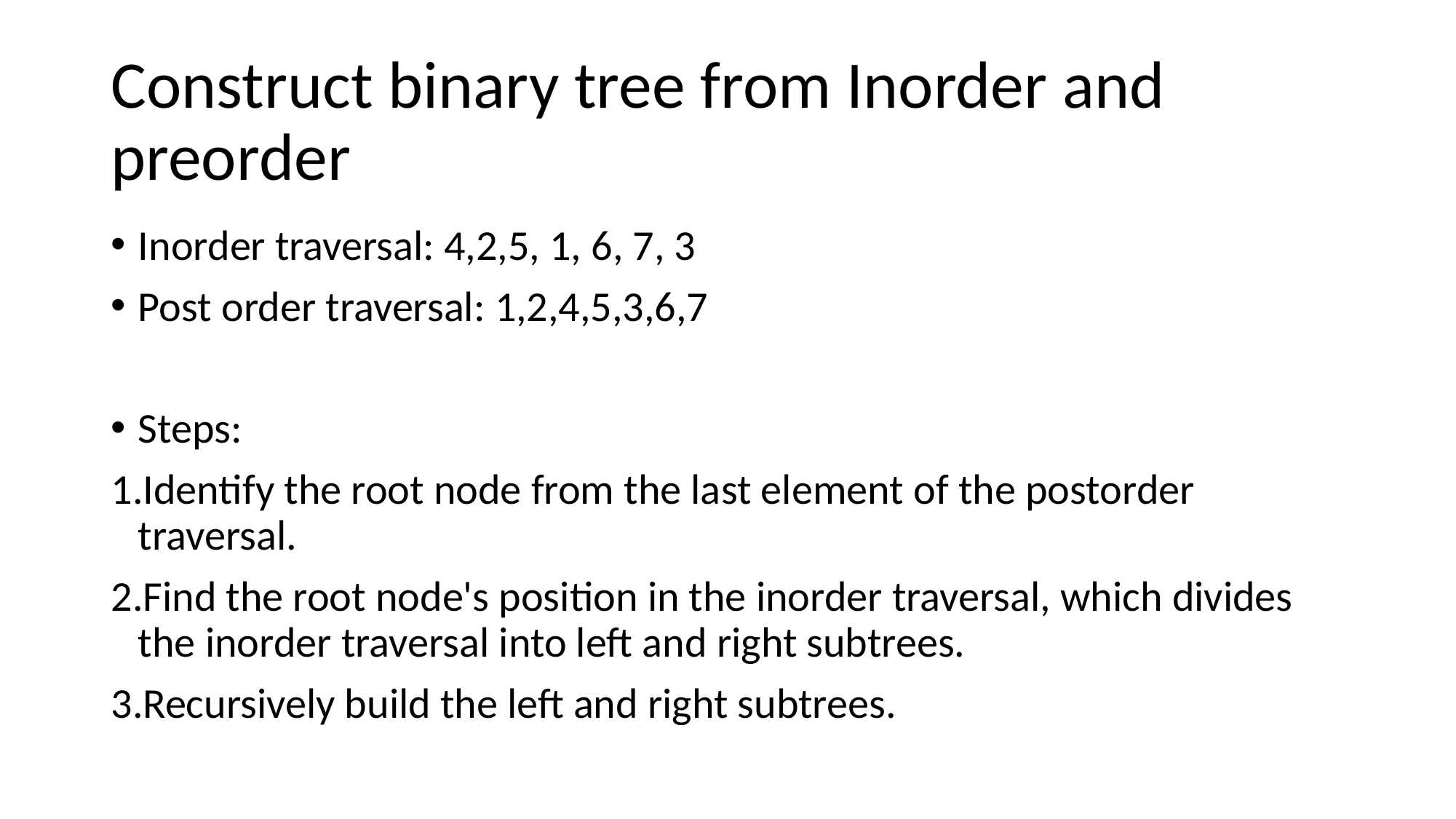

# Construct binary tree from Inorder and preorder
Inorder traversal: 4,2,5, 1, 6, 7, 3
Post order traversal: 1,2,4,5,3,6,7

Steps:
Identify the root node from the last element of the postorder traversal.
Find the root node's position in the inorder traversal, which divides the inorder traversal into left and right subtrees.
Recursively build the left and right subtrees.